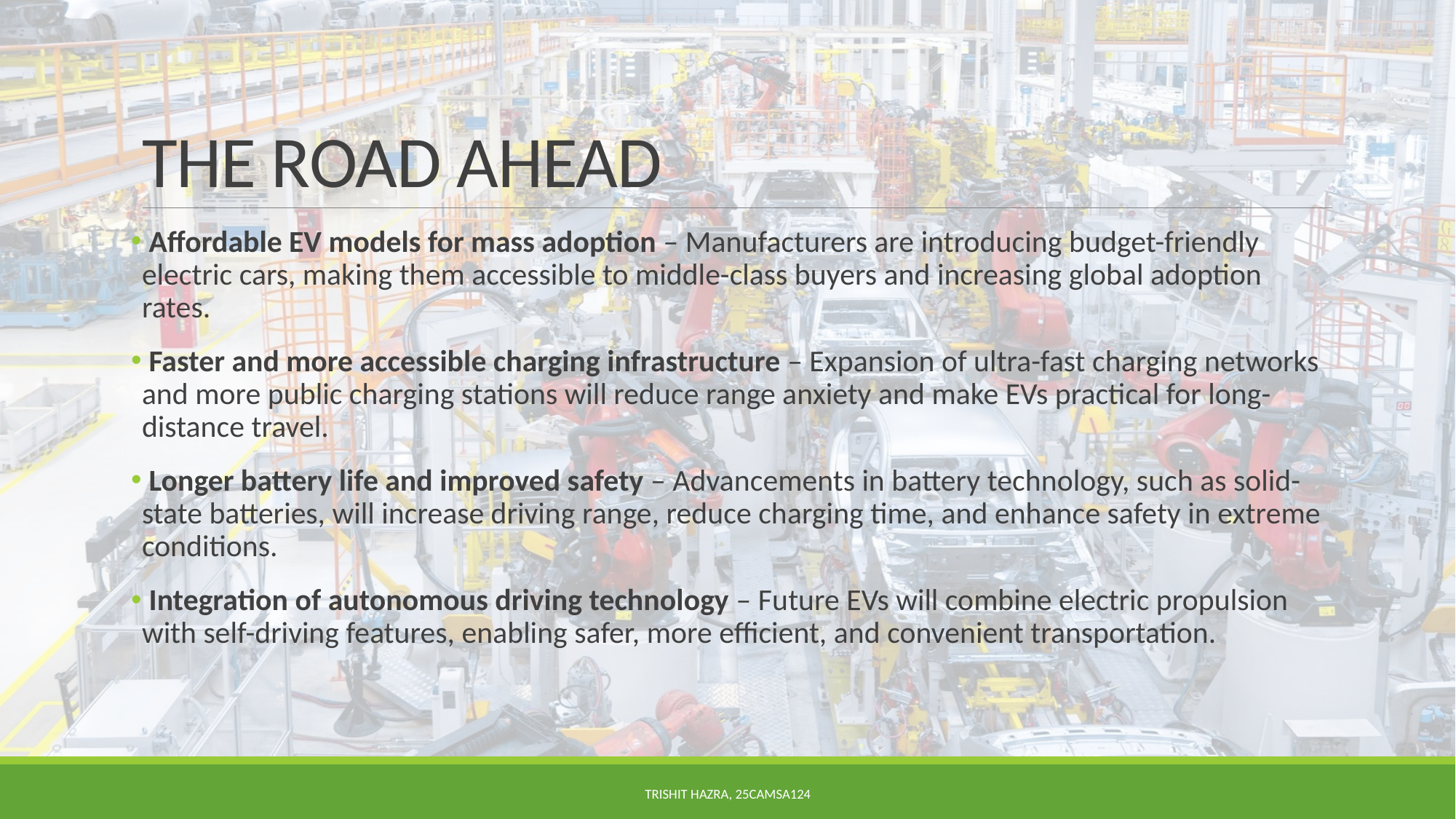

# THE ROAD AHEAD
 Affordable EV models for mass adoption – Manufacturers are introducing budget-friendly electric cars, making them accessible to middle-class buyers and increasing global adoption rates.
 Faster and more accessible charging infrastructure – Expansion of ultra-fast charging networks and more public charging stations will reduce range anxiety and make EVs practical for long-distance travel.
 Longer battery life and improved safety – Advancements in battery technology, such as solid-state batteries, will increase driving range, reduce charging time, and enhance safety in extreme conditions.
 Integration of autonomous driving technology – Future EVs will combine electric propulsion with self-driving features, enabling safer, more efficient, and convenient transportation.
Trishit Hazra, 25CAMSA124